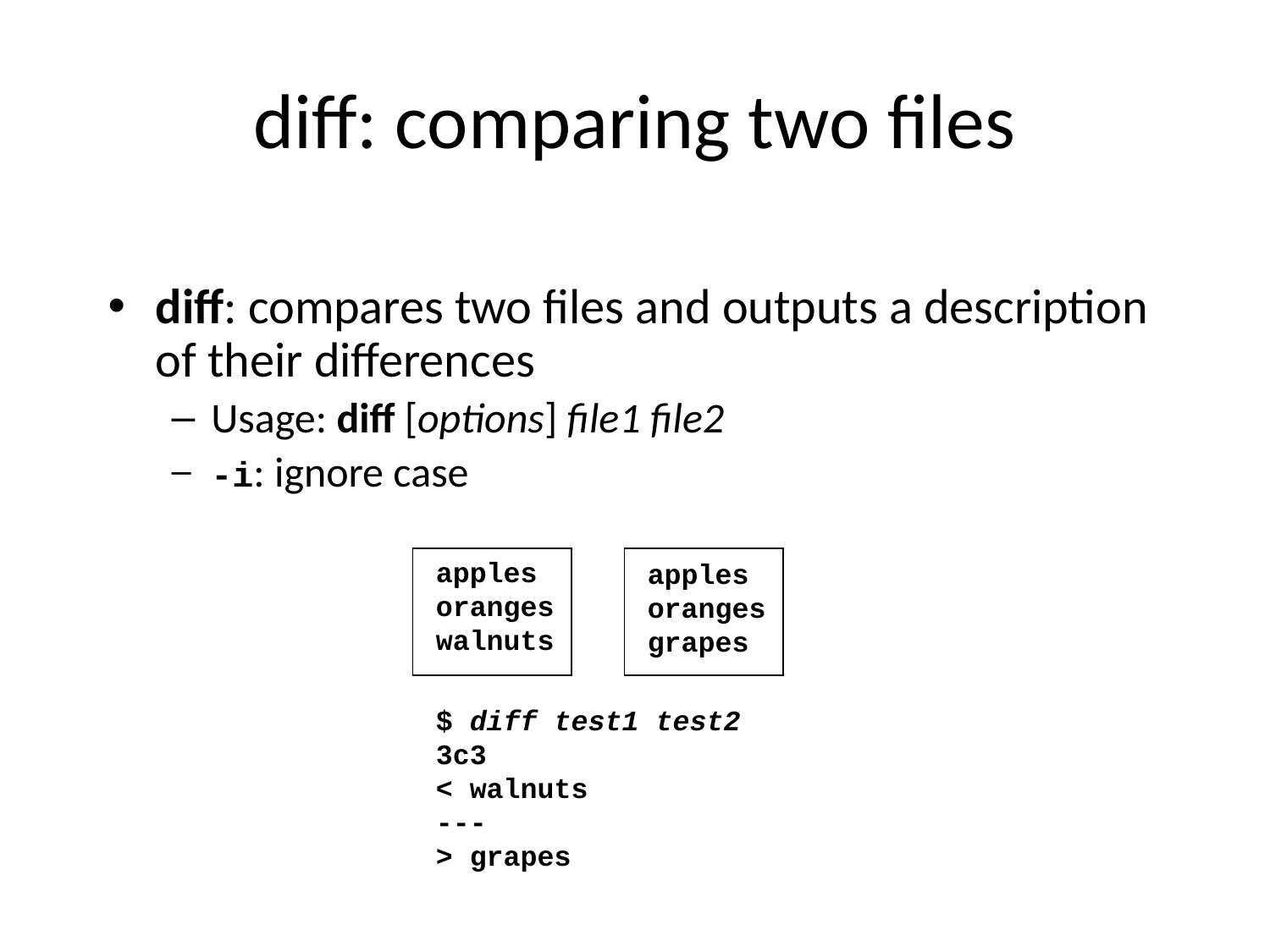

# diff: comparing two files
diff: compares two files and outputs a description of their differences
Usage: diff [options] file1 file2
-i: ignore case

apples
oranges
walnuts

apples
oranges
grapes
$ diff test1 test2
3c3
< walnuts
---
> grapes